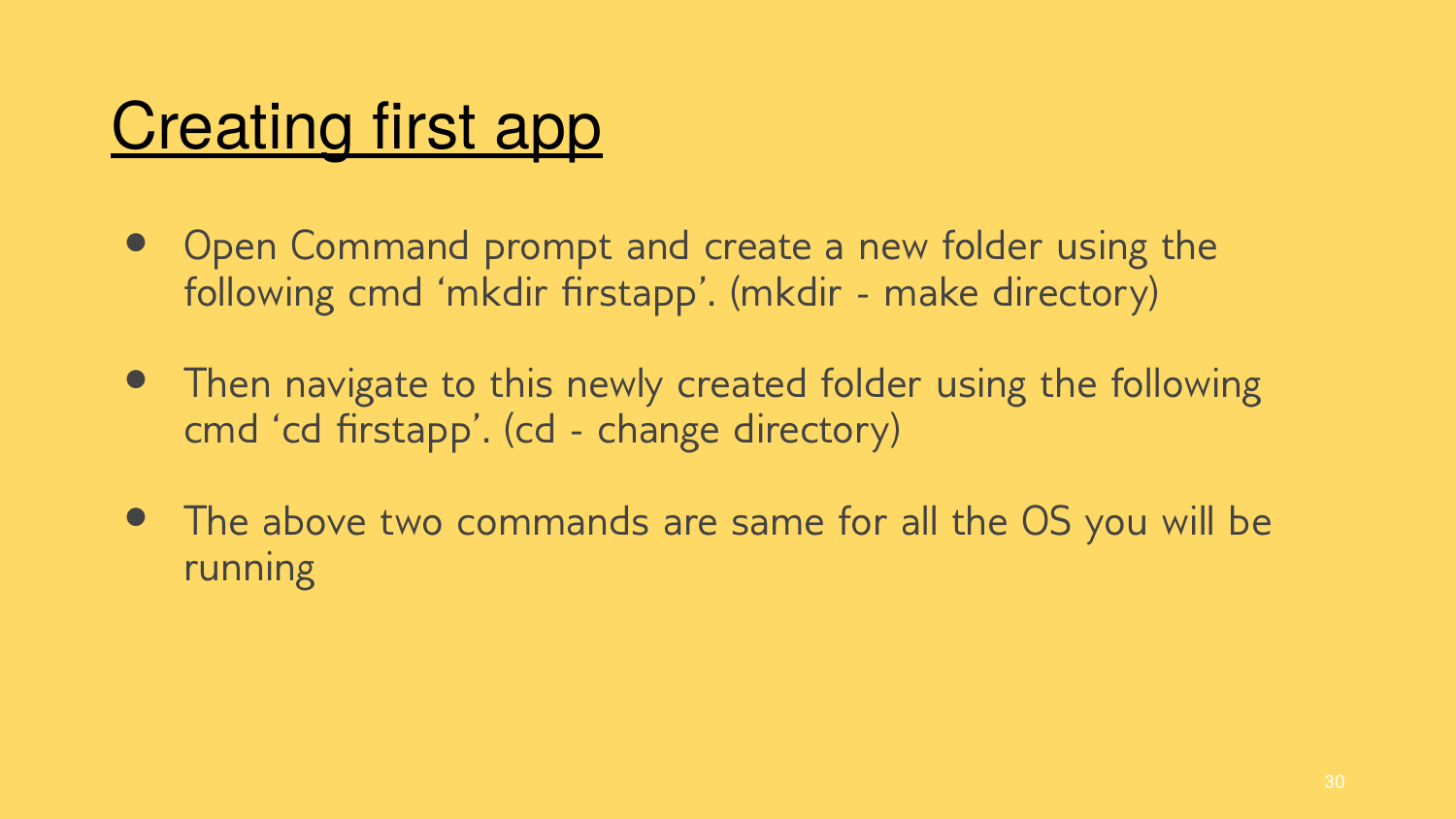

# Creating first app
Open Command prompt and create a new folder using the following cmd ‘mkdir firstapp’. (mkdir - make directory)

Then navigate to this newly created folder using the following cmd ‘cd firstapp’. (cd - change directory)

The above two commands are same for all the OS you will be running

30